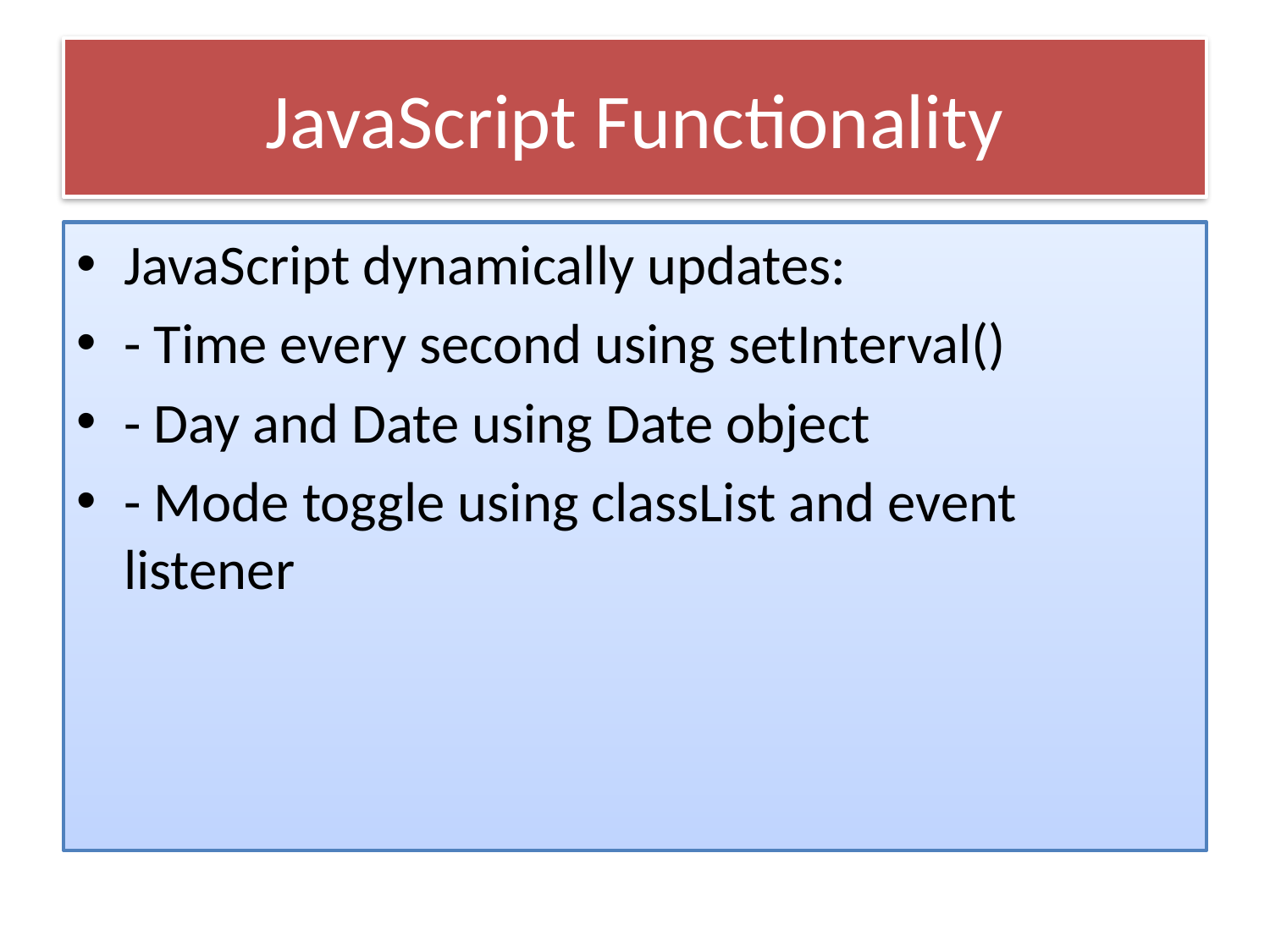

# JavaScript Functionality
JavaScript dynamically updates:
- Time every second using setInterval()
- Day and Date using Date object
- Mode toggle using classList and event listener